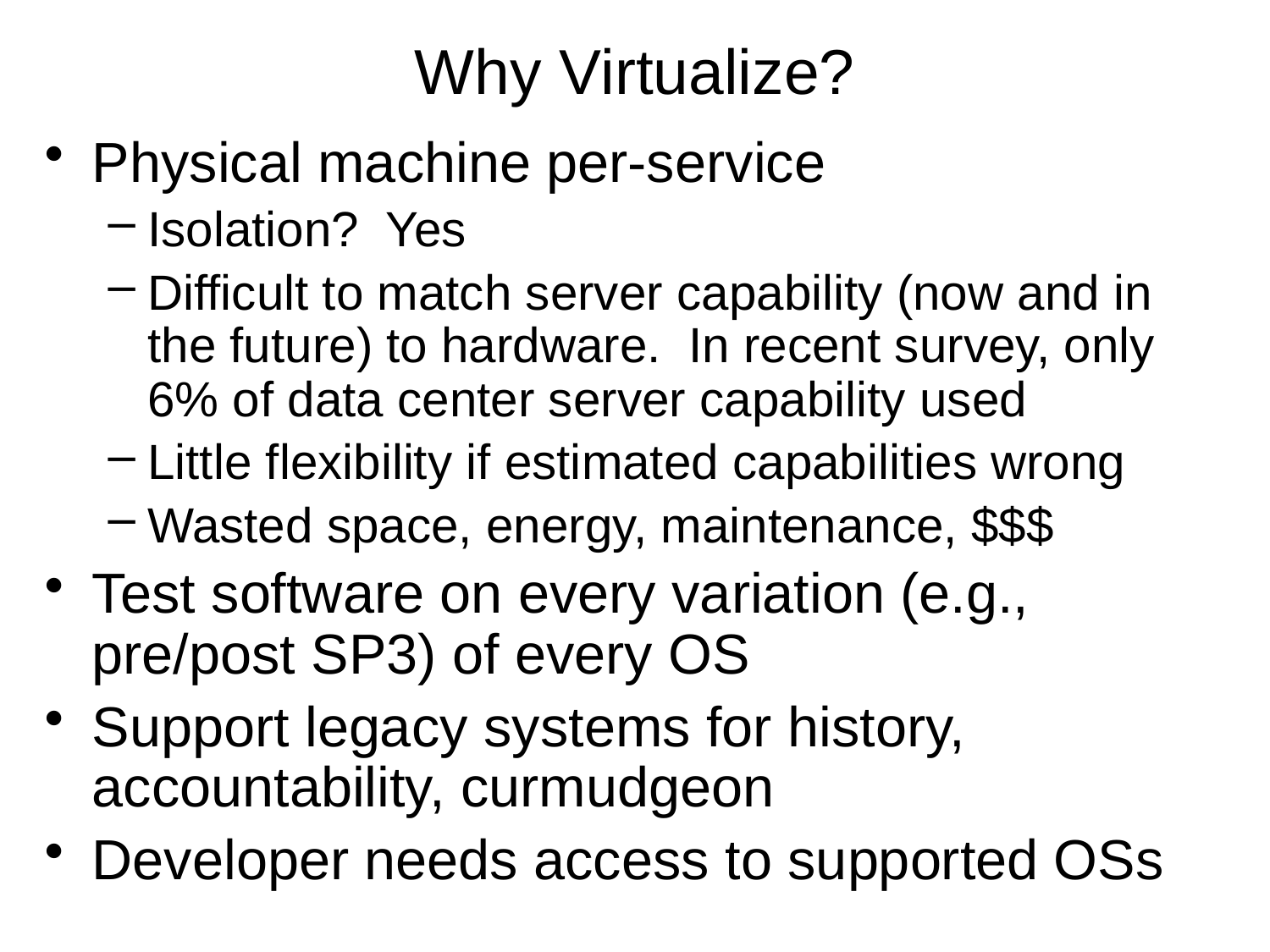

# Why Virtualize?
Physical machine per-service
Isolation?  Yes
Difficult to match server capability (now and in the future) to hardware.  In recent survey, only 6% of data center server capability used
Little flexibility if estimated capabilities wrong
Wasted space, energy, maintenance, $$$
Test software on every variation (e.g., pre/post SP3) of every OS
Support legacy systems for history, accountability, curmudgeon
Developer needs access to supported OSs